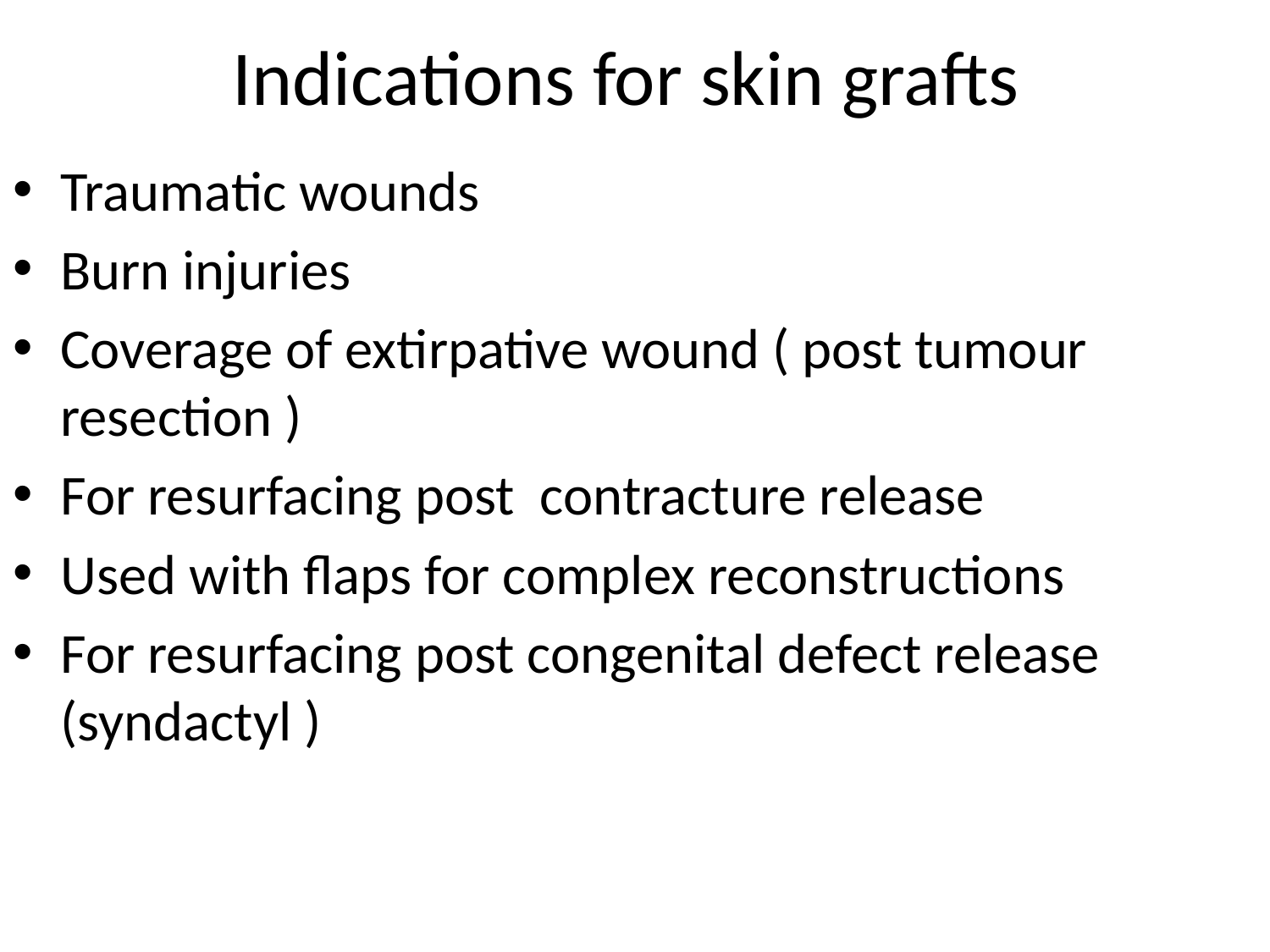

# Indications for skin grafts
Traumatic wounds
Burn injuries
Coverage of extirpative wound ( post tumour resection )
For resurfacing post  contracture release
Used with flaps for complex reconstructions
For resurfacing post congenital defect release (syndactyl )